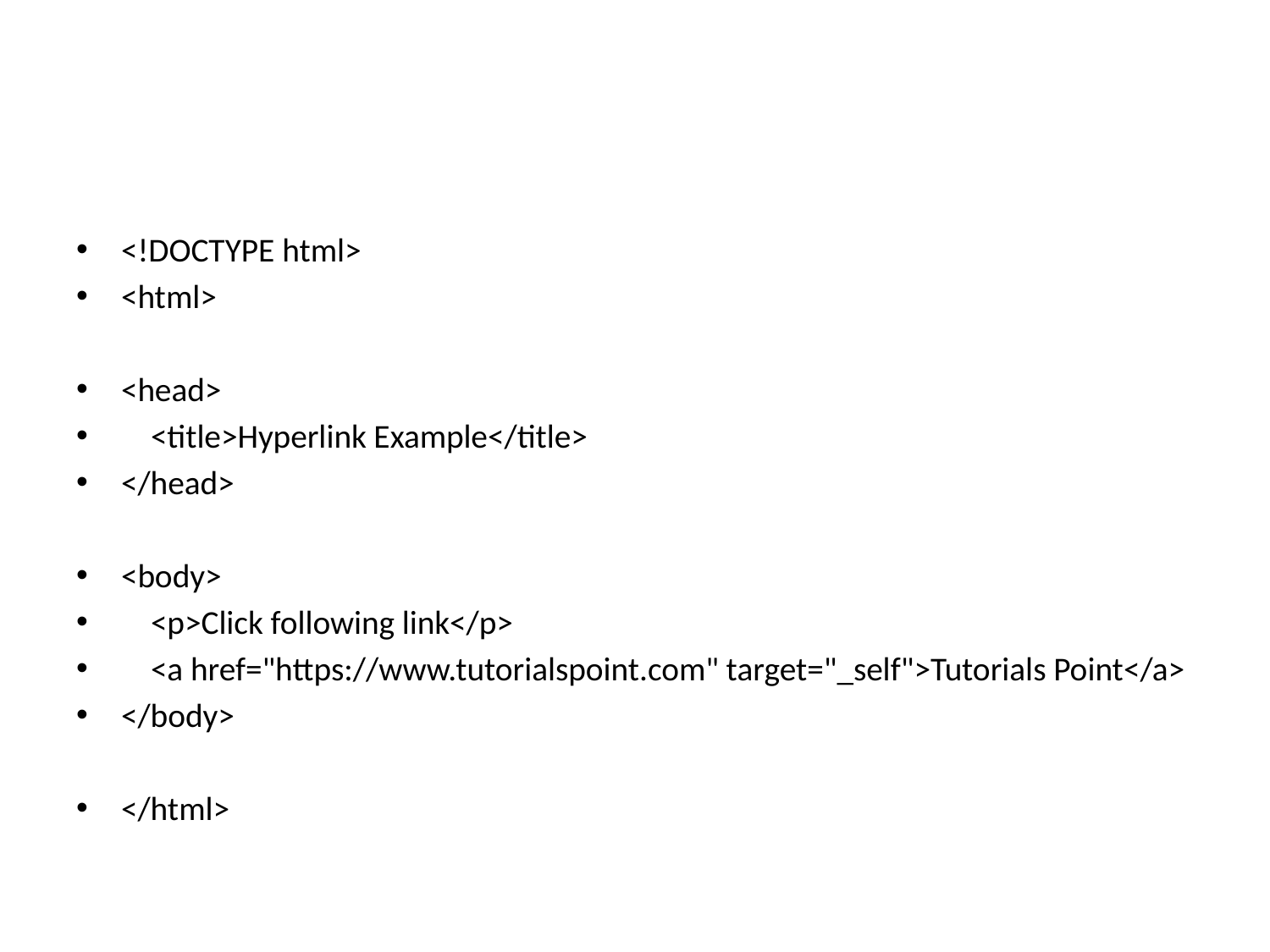

#
<!DOCTYPE html>
<html>

<head>
    <title>Hyperlink Example</title>
</head>

<body>
    <p>Click following link</p>
    <a href="https://www.tutorialspoint.com" target="_self">Tutorials Point</a>
</body>

</html>